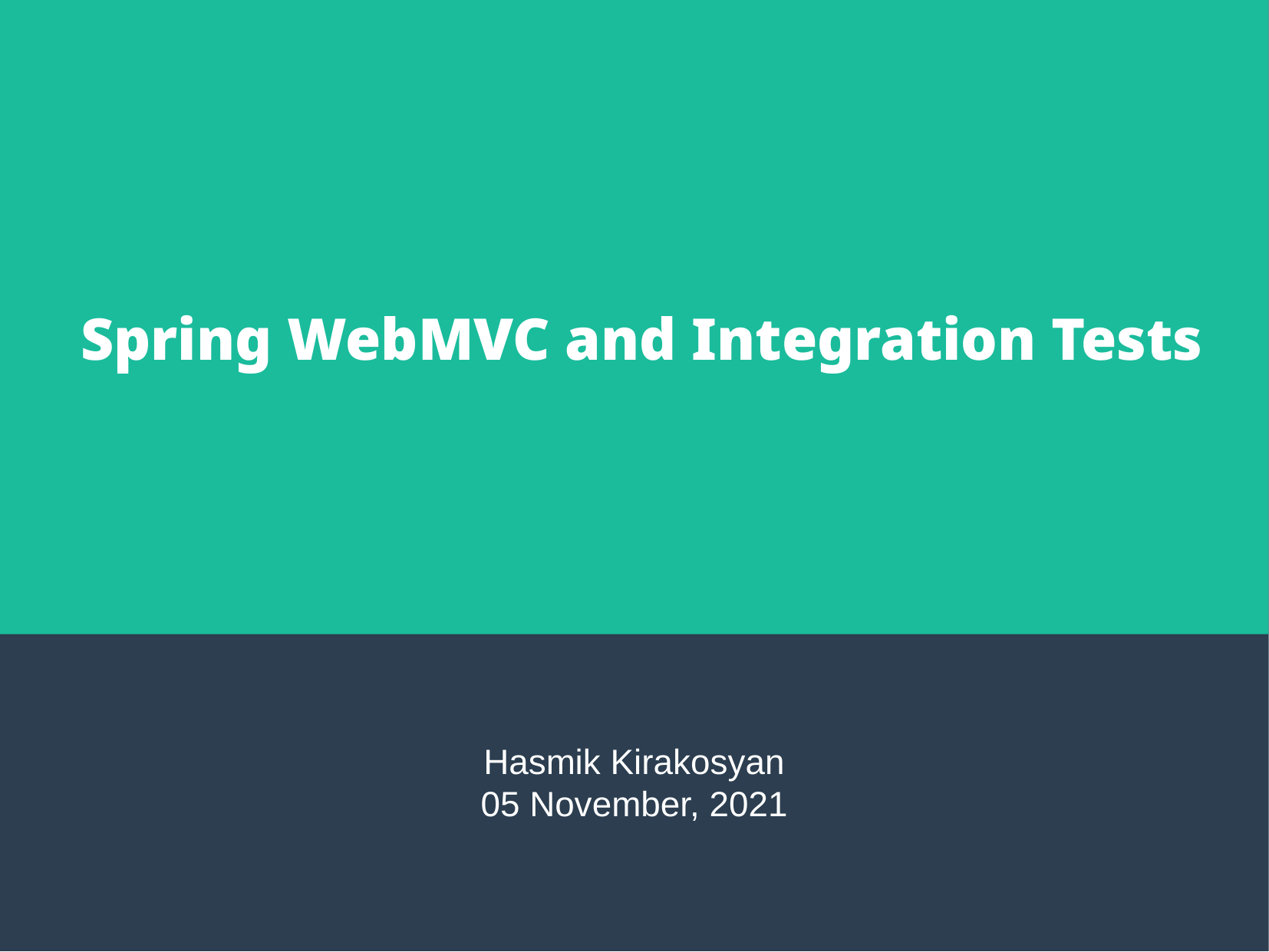

Spring WebMVC and Integration Tests
Hasmik Kirakosyan
05 November, 2021